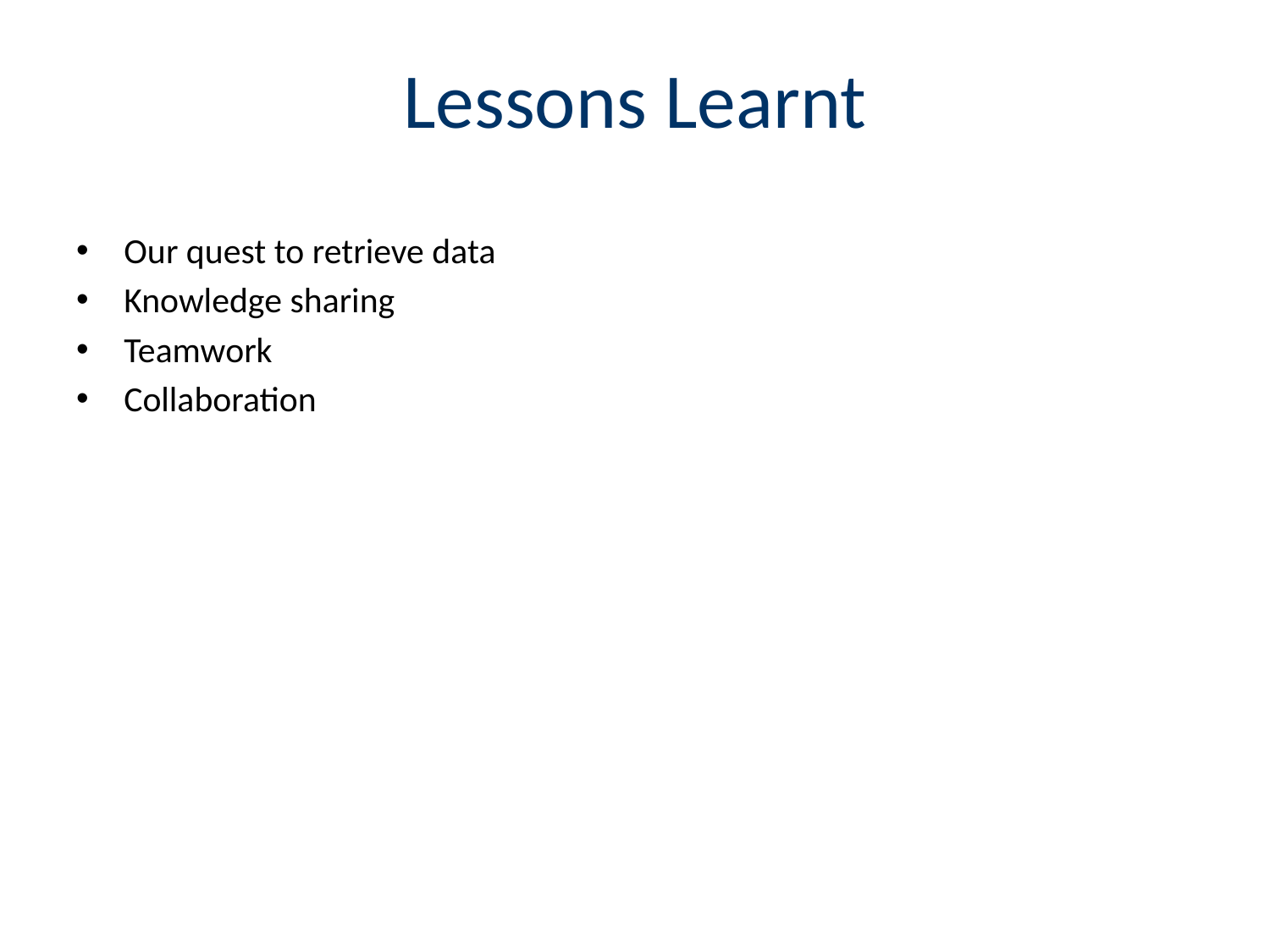

# Lessons Learnt
Our quest to retrieve data
Knowledge sharing
Teamwork
Collaboration